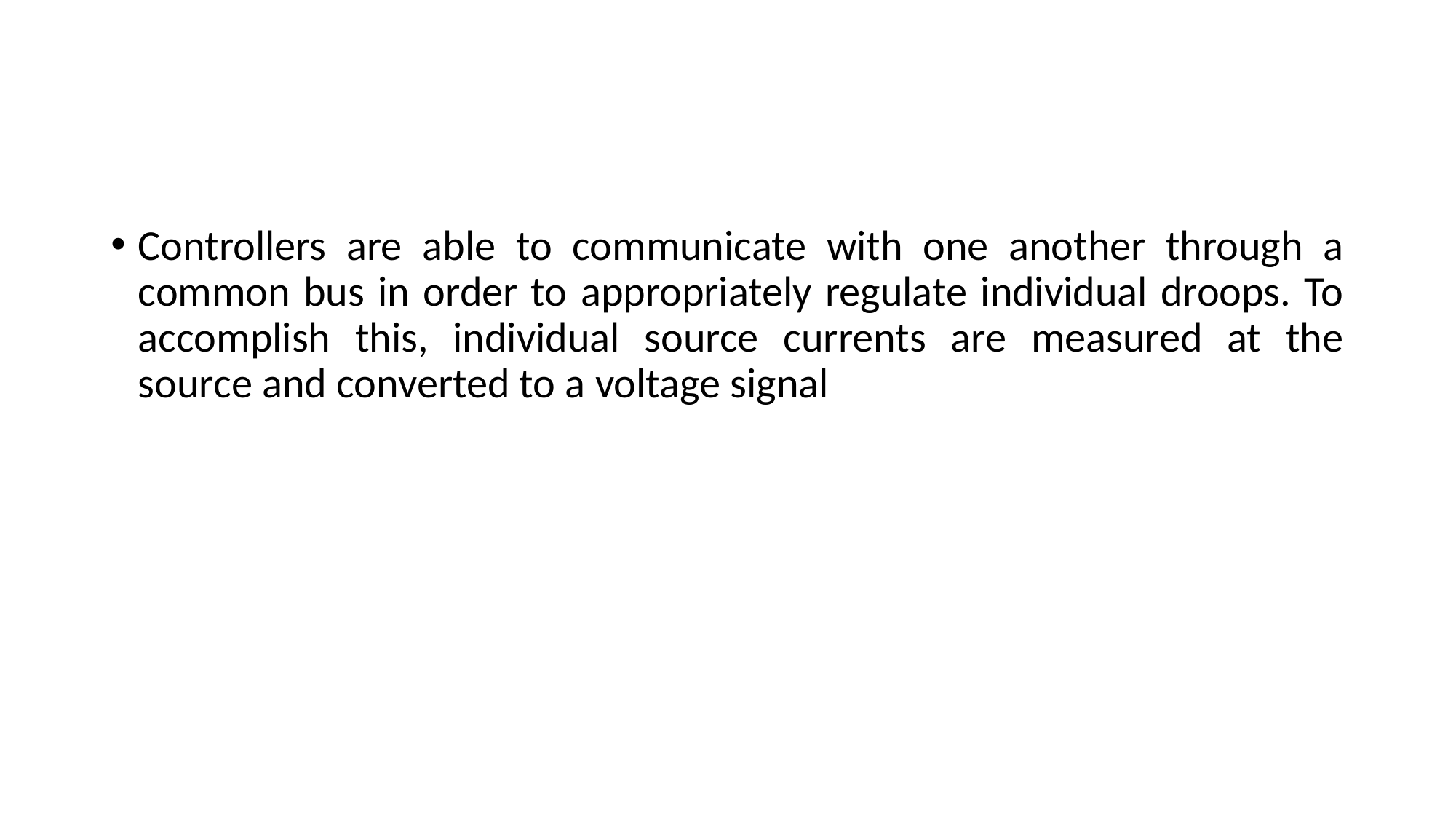

#
Controllers are able to communicate with one another through a common bus in order to appropriately regulate individual droops. To accomplish this, individual source currents are measured at the source and converted to a voltage signal